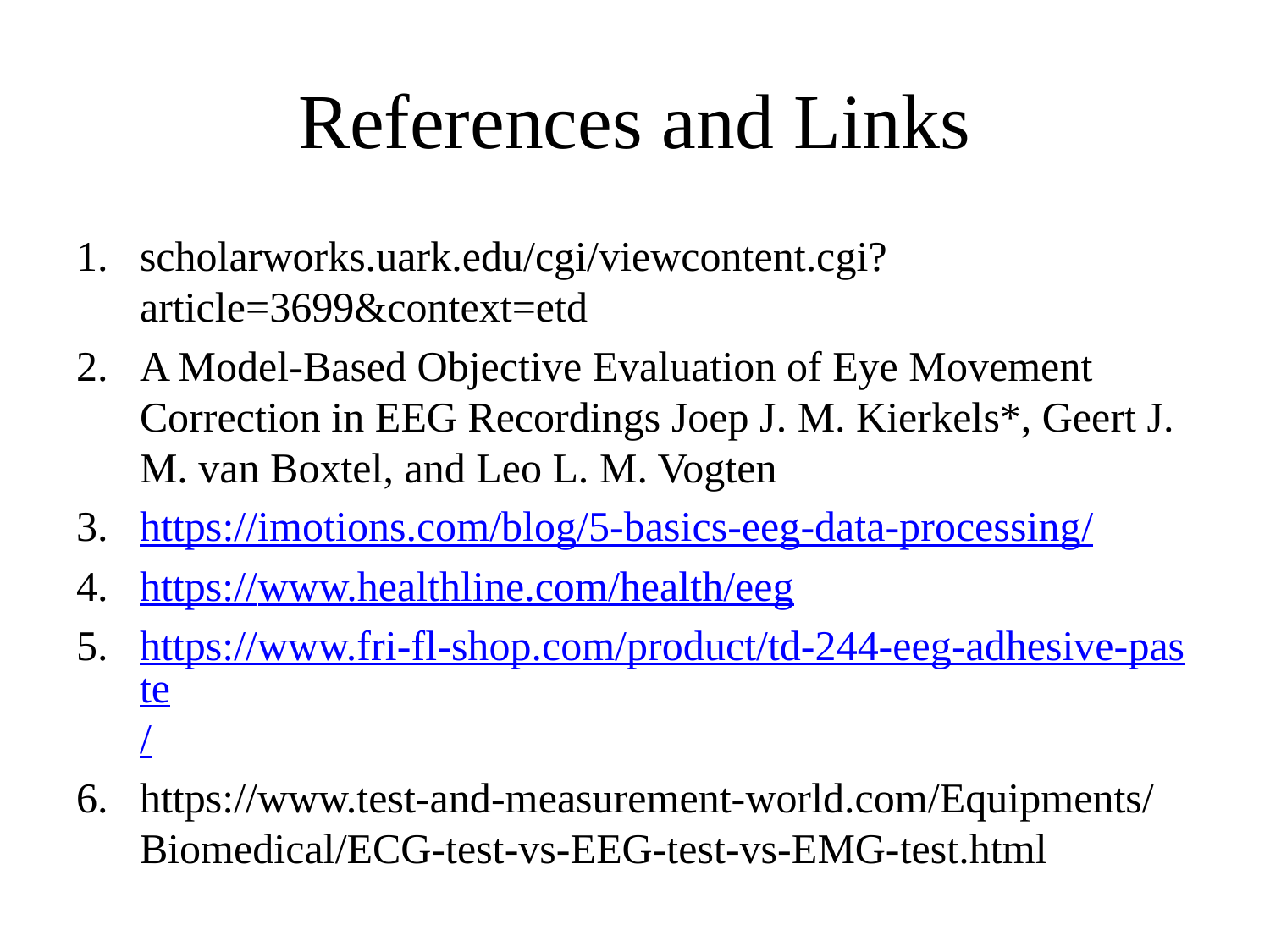

# References and Links
scholarworks.uark.edu/cgi/viewcontent.cgi?article=3699&context=etd
A Model-Based Objective Evaluation of Eye Movement Correction in EEG Recordings Joep J. M. Kierkels*, Geert J. M. van Boxtel, and Leo L. M. Vogten
https://imotions.com/blog/5-basics-eeg-data-processing/
https://www.healthline.com/health/eeg
https://www.fri-fl-shop.com/product/td-244-eeg-adhesive-paste/
https://www.test-and-measurement-world.com/Equipments/Biomedical/ECG-test-vs-EEG-test-vs-EMG-test.html